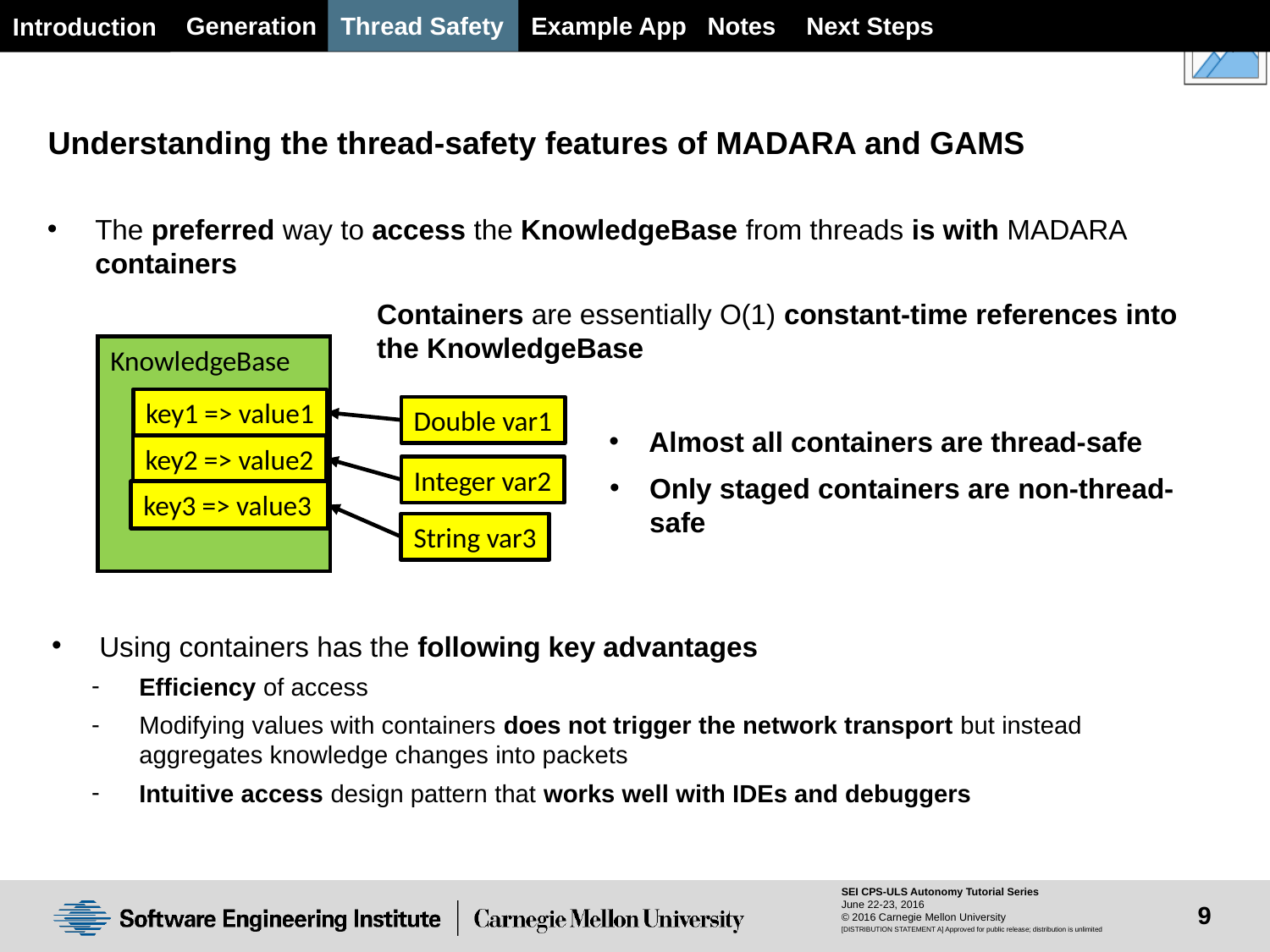

Generation
Thread Safety
Example App
Next Steps
Notes
Introduction

Understanding the thread-safety features of MADARA and GAMS
The preferred way to access the KnowledgeBase from threads is with MADARA containers
Containers are essentially O(1) constant-time references into the KnowledgeBase
KnowledgeBase
key1 => value1
Double var1
Almost all containers are thread-safe
key2 => value2
Integer var2
Only staged containers are non-thread-safe
key3 => value3
String var3
Using containers has the following key advantages
Efficiency of access
Modifying values with containers does not trigger the network transport but instead aggregates knowledge changes into packets
Intuitive access design pattern that works well with IDEs and debuggers